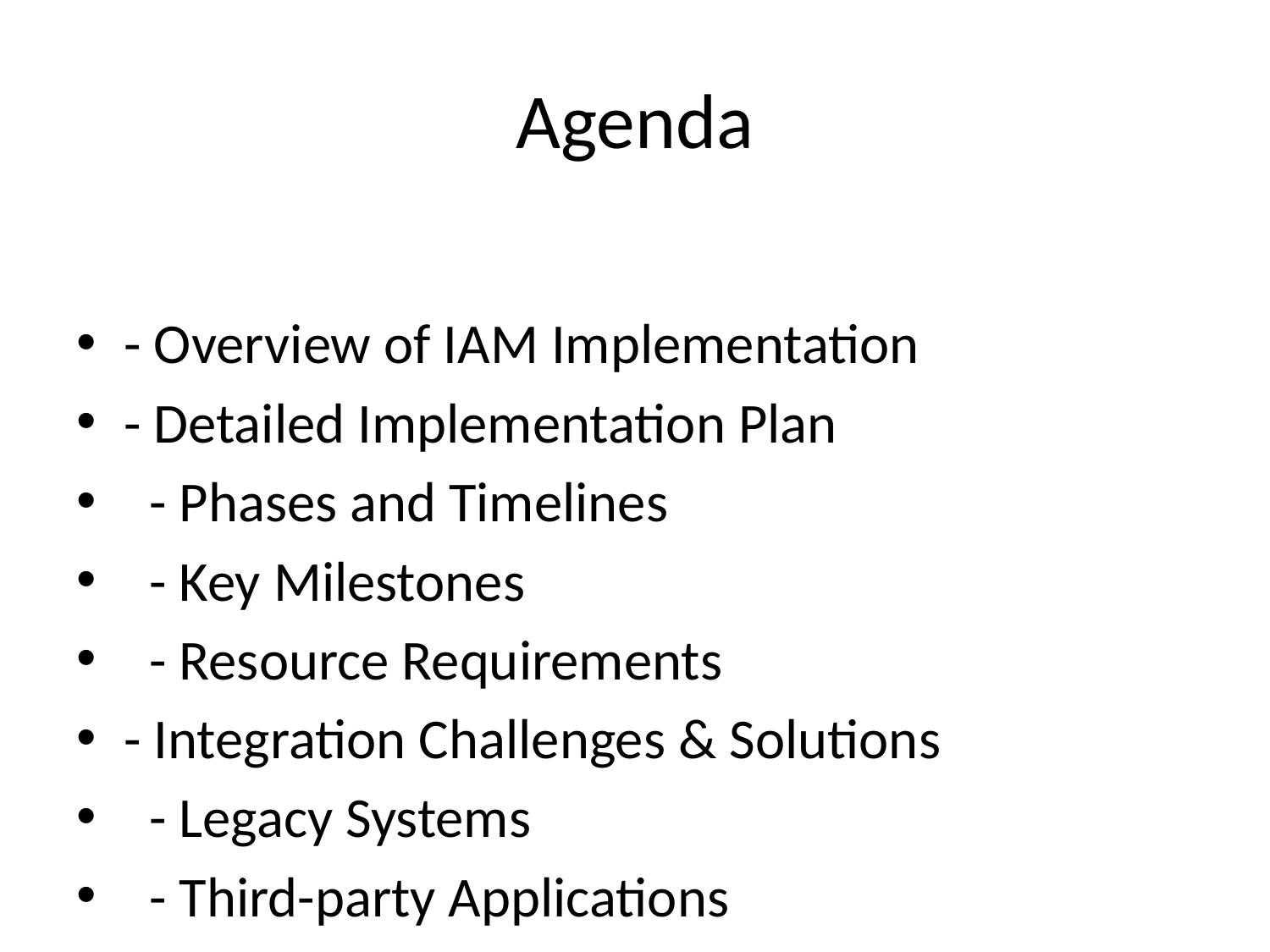

# Agenda

- Overview of IAM Implementation
- Detailed Implementation Plan
  - Phases and Timelines
  - Key Milestones
  - Resource Requirements
- Integration Challenges & Solutions
  - Legacy Systems
  - Third-party Applications
  - Cloud Environments
- Visual Representation
- Alignment with Business Goals